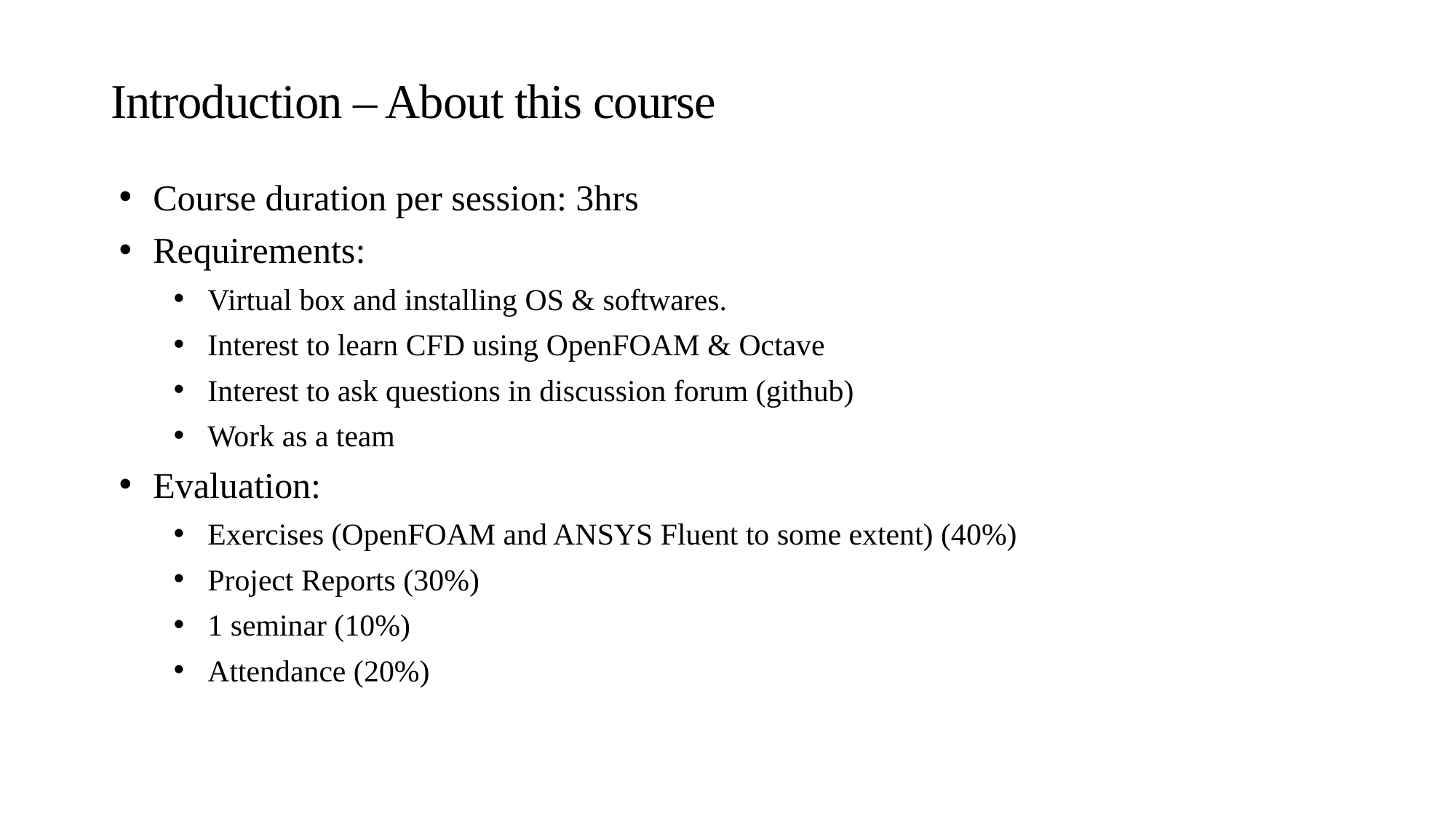

Introduction – About this course
Course duration per session: 3hrs
Requirements:
Virtual box and installing OS & softwares.
Interest to learn CFD using OpenFOAM & Octave
Interest to ask questions in discussion forum (github)
Work as a team
Evaluation:
Exercises (OpenFOAM and ANSYS Fluent to some extent) (40%)
Project Reports (30%)
1 seminar (10%)
Attendance (20%)